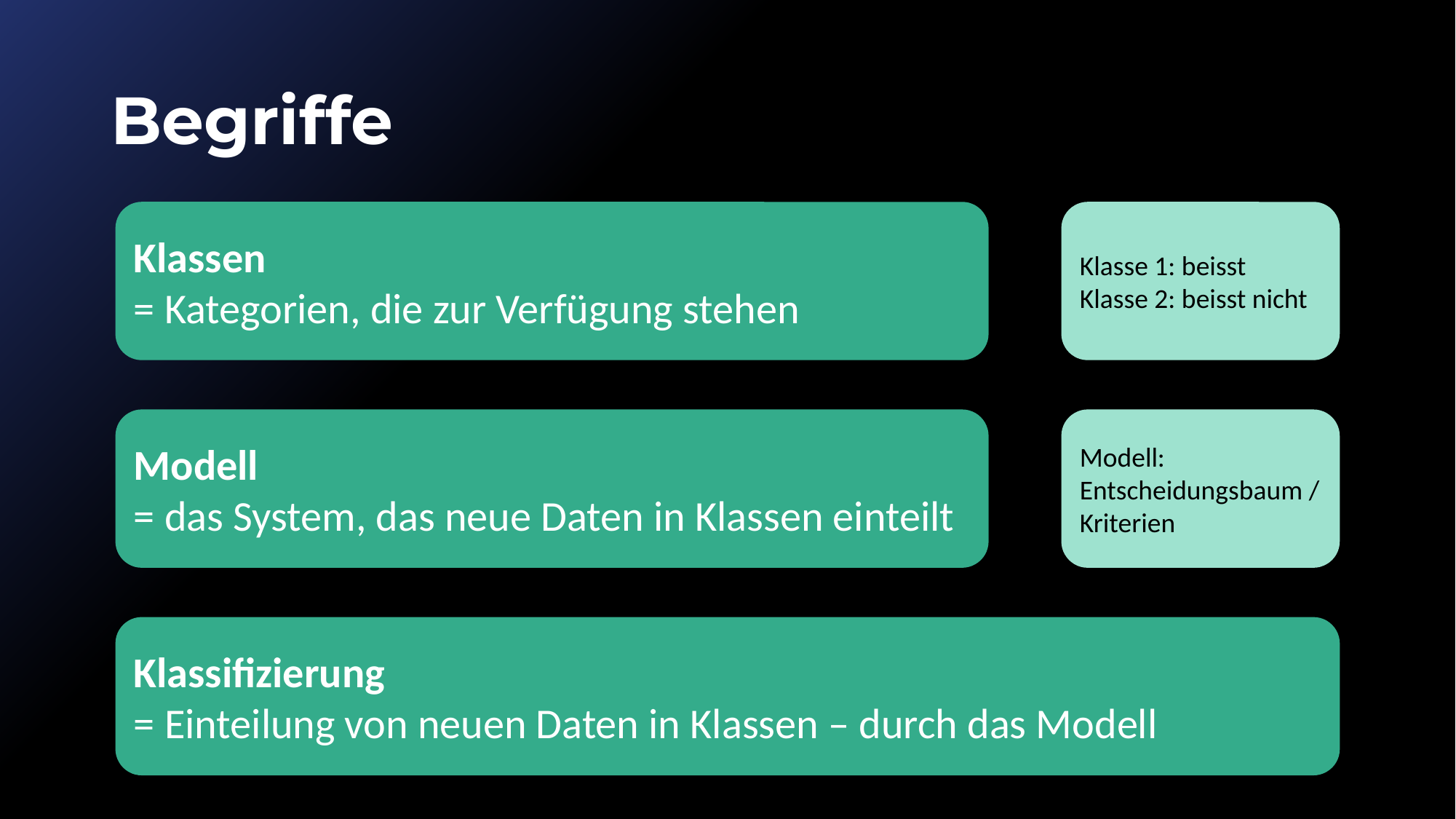

# Begriffe
Klassen
= Kategorien, die zur Verfügung stehen
Klasse 1: beisst
Klasse 2: beisst nicht
Modell
= das System, das neue Daten in Klassen einteilt
Modell:  Entscheidungsbaum / Kriterien
Klassifizierung
= Einteilung von neuen Daten in Klassen – durch das Modell